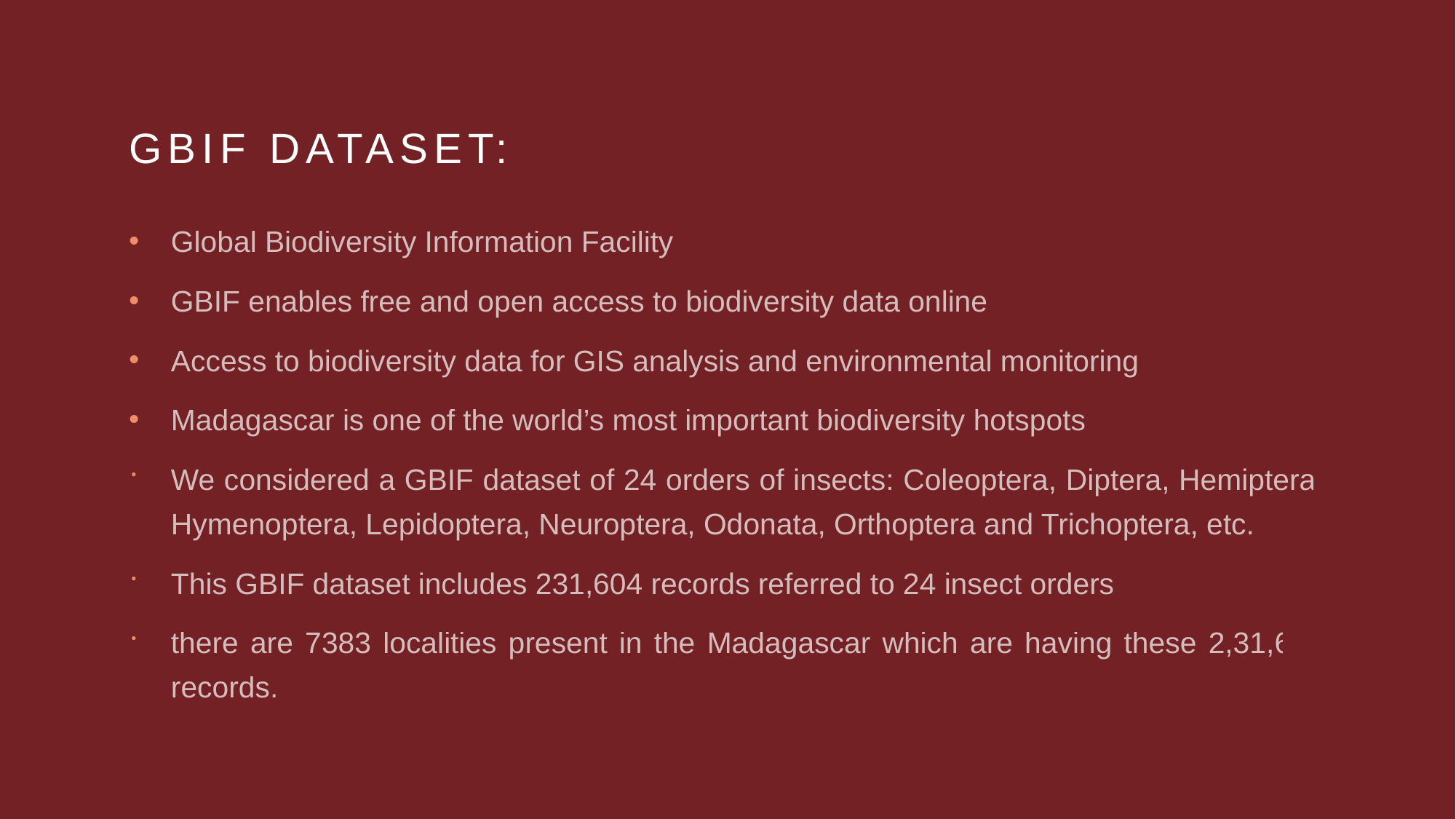

# GBIF Dataset:
Global Biodiversity Information Facility
GBIF enables free and open access to biodiversity data online
Access to biodiversity data for GIS analysis and environmental monitoring
Madagascar is one of the world’s most important biodiversity hotspots
We considered a GBIF dataset of 24 orders of insects: Coleoptera, Diptera, Hemiptera, Hymenoptera, Lepidoptera, Neuroptera, Odonata, Orthoptera and Trichoptera, etc.
This GBIF dataset includes 231,604 records referred to 24 insect orders
there are 7383 localities present in the Madagascar which are having these 2,31,604 records.